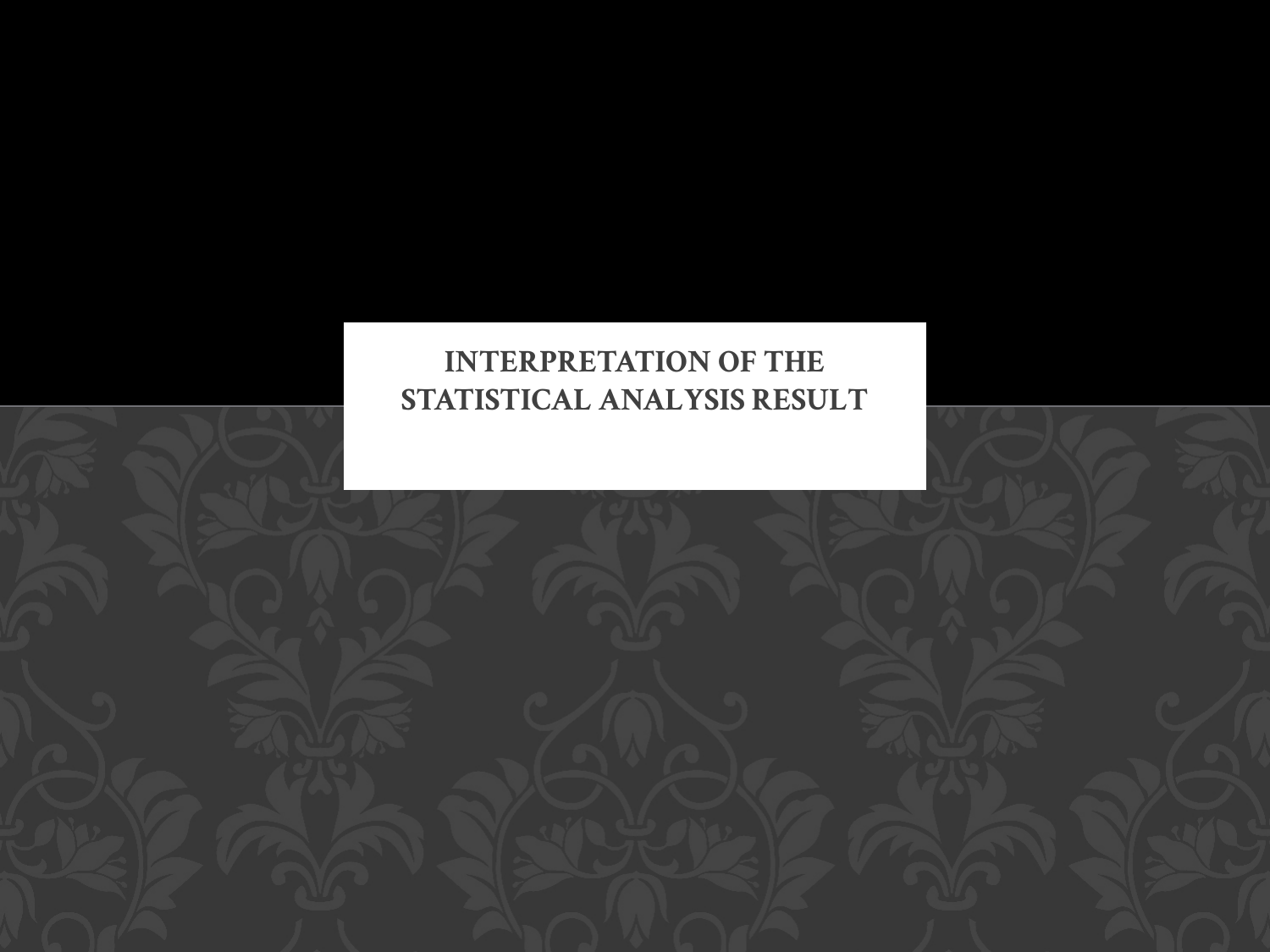

# Interpretation of the statistical analysis result